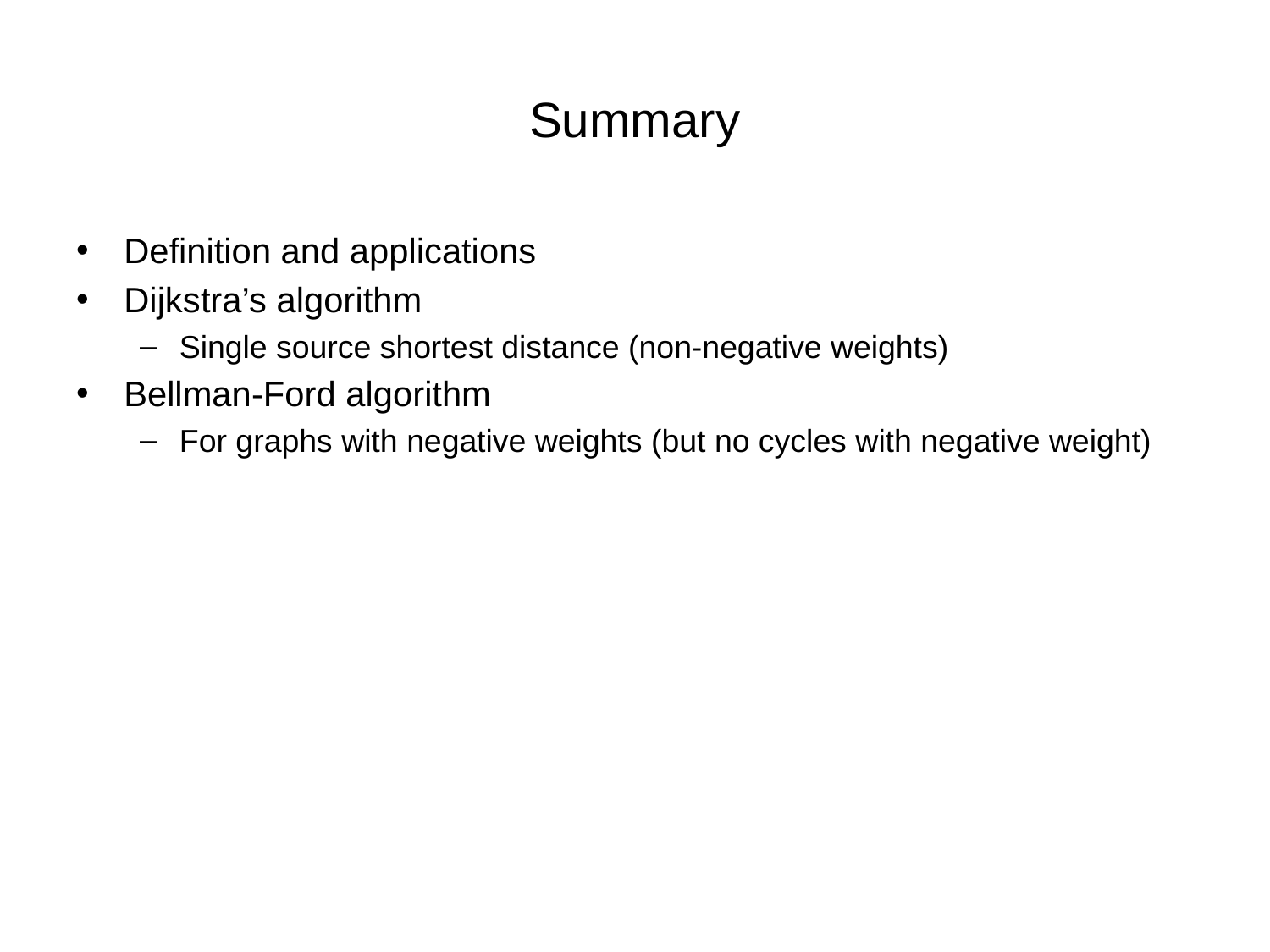

# Summary
Definition and applications
Dijkstra’s algorithm
Single source shortest distance (non-negative weights)
Bellman-Ford algorithm
For graphs with negative weights (but no cycles with negative weight)